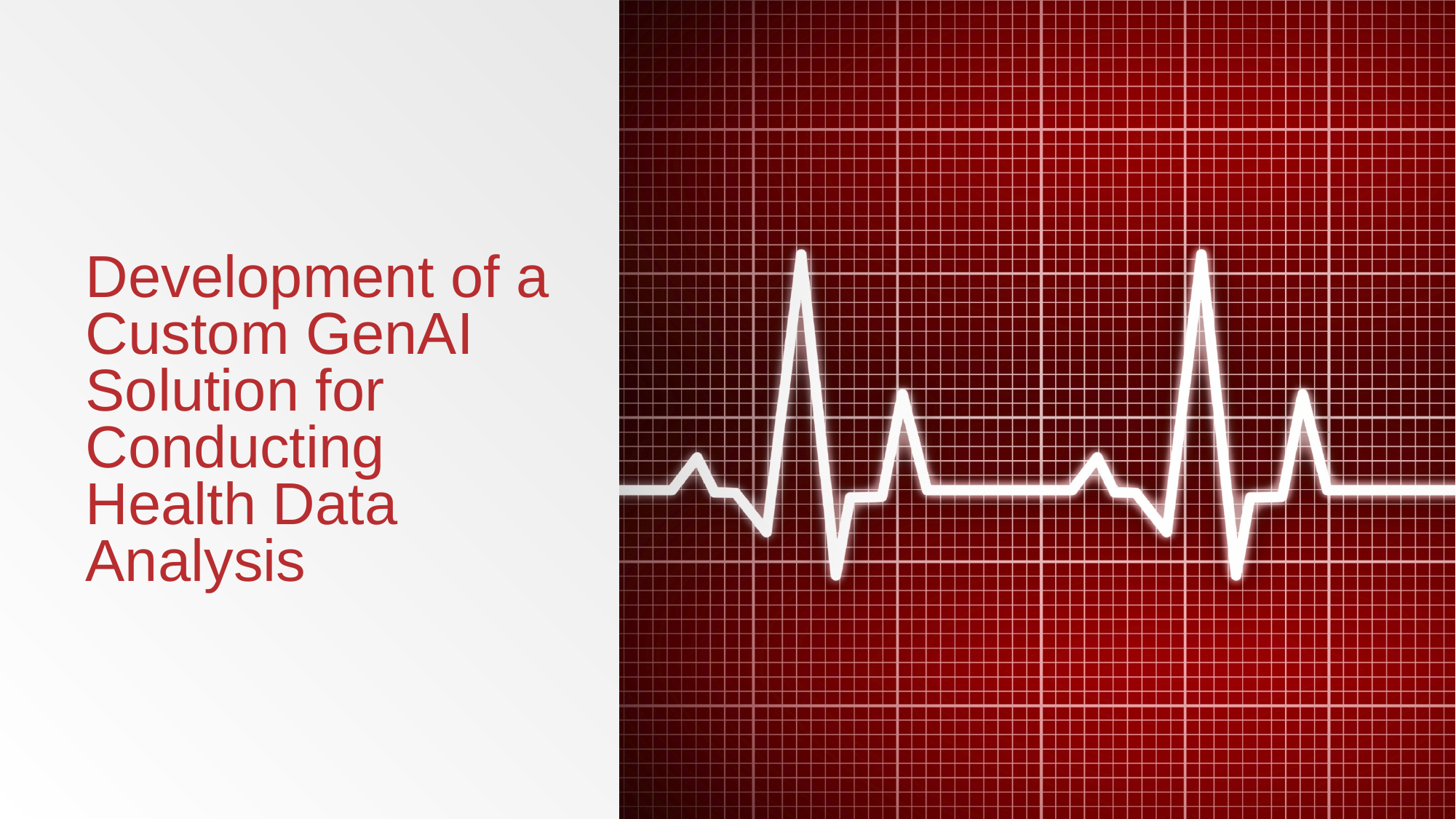

# Development of a Custom GenAI Solution for Conducting Health Data Analysis